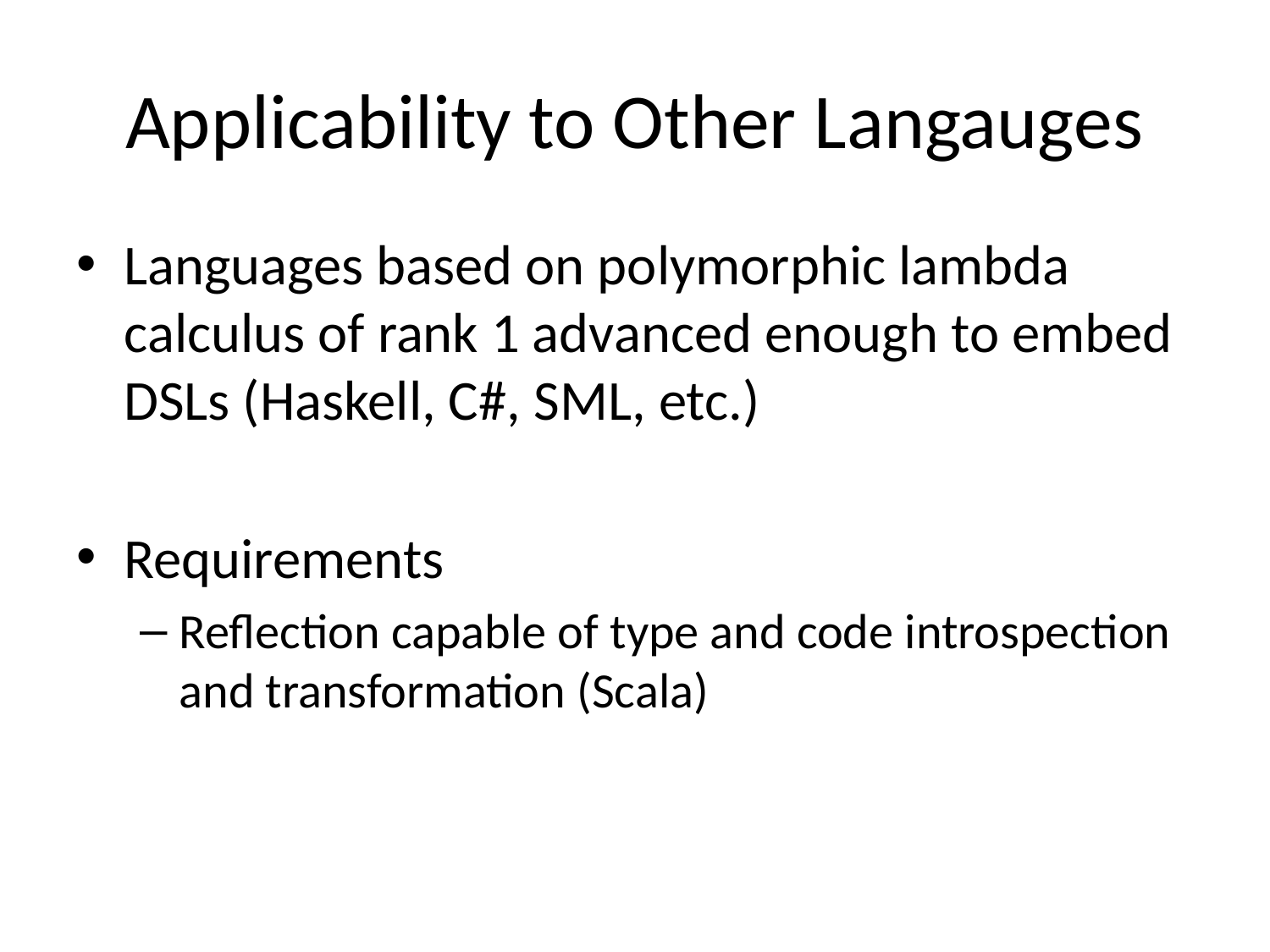

# Applicability to Other Langauges
Languages based on polymorphic lambda calculus of rank 1 advanced enough to embed DSLs (Haskell, C#, SML, etc.)

Requirements
Reflection capable of type and code introspection and transformation (Scala)